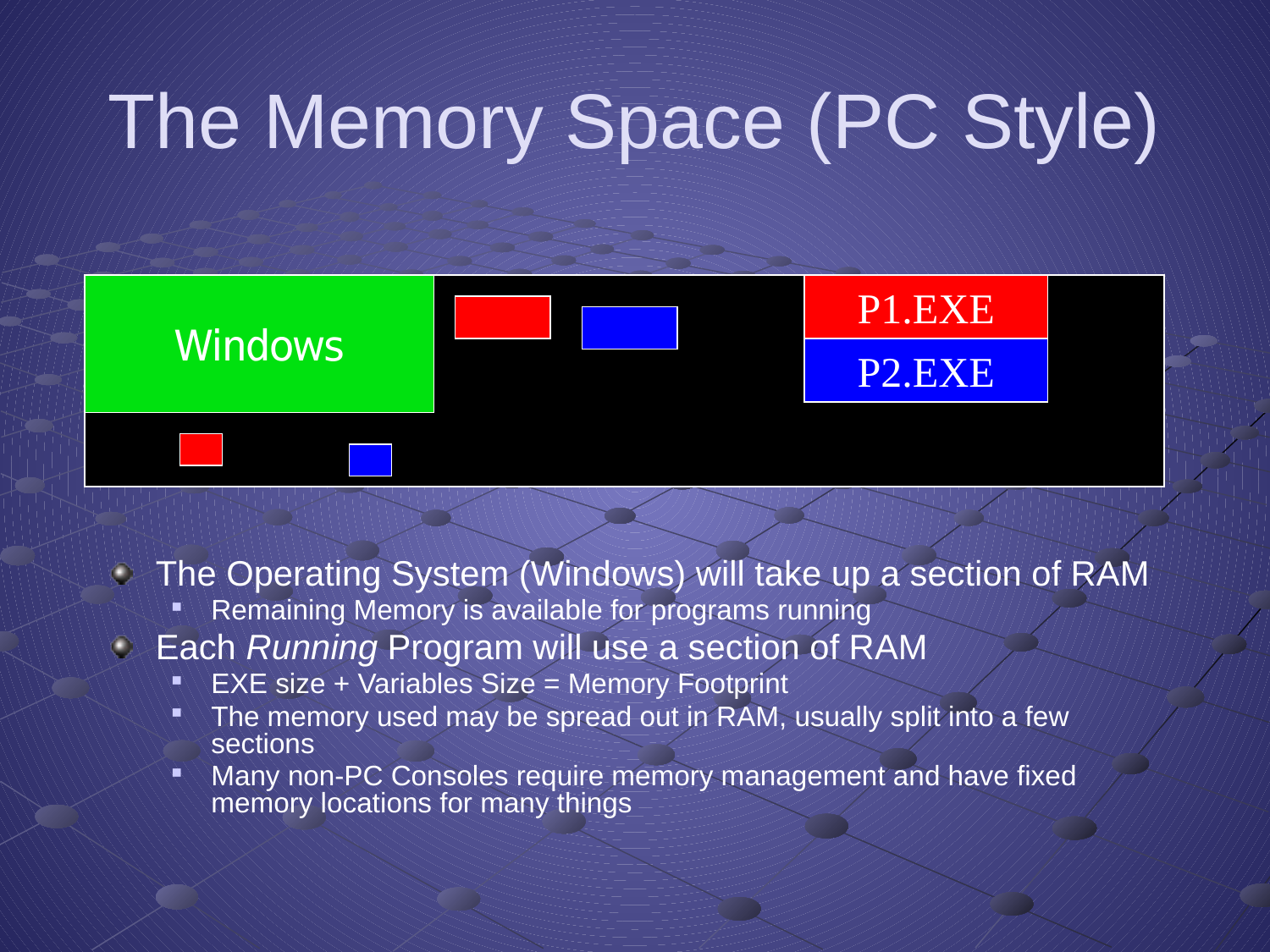

# The Memory Space (PC Style)

Windows
P1.EXE

P2.EXE

The Operating System (Windows) will take up a section of RAM
Remaining Memory is available for programs running
Each Running Program will use a section of RAM
EXE size + Variables Size = Memory Footprint
The memory used may be spread out in RAM, usually split into a few sections
Many non-PC Consoles require memory management and have fixed memory locations for many things